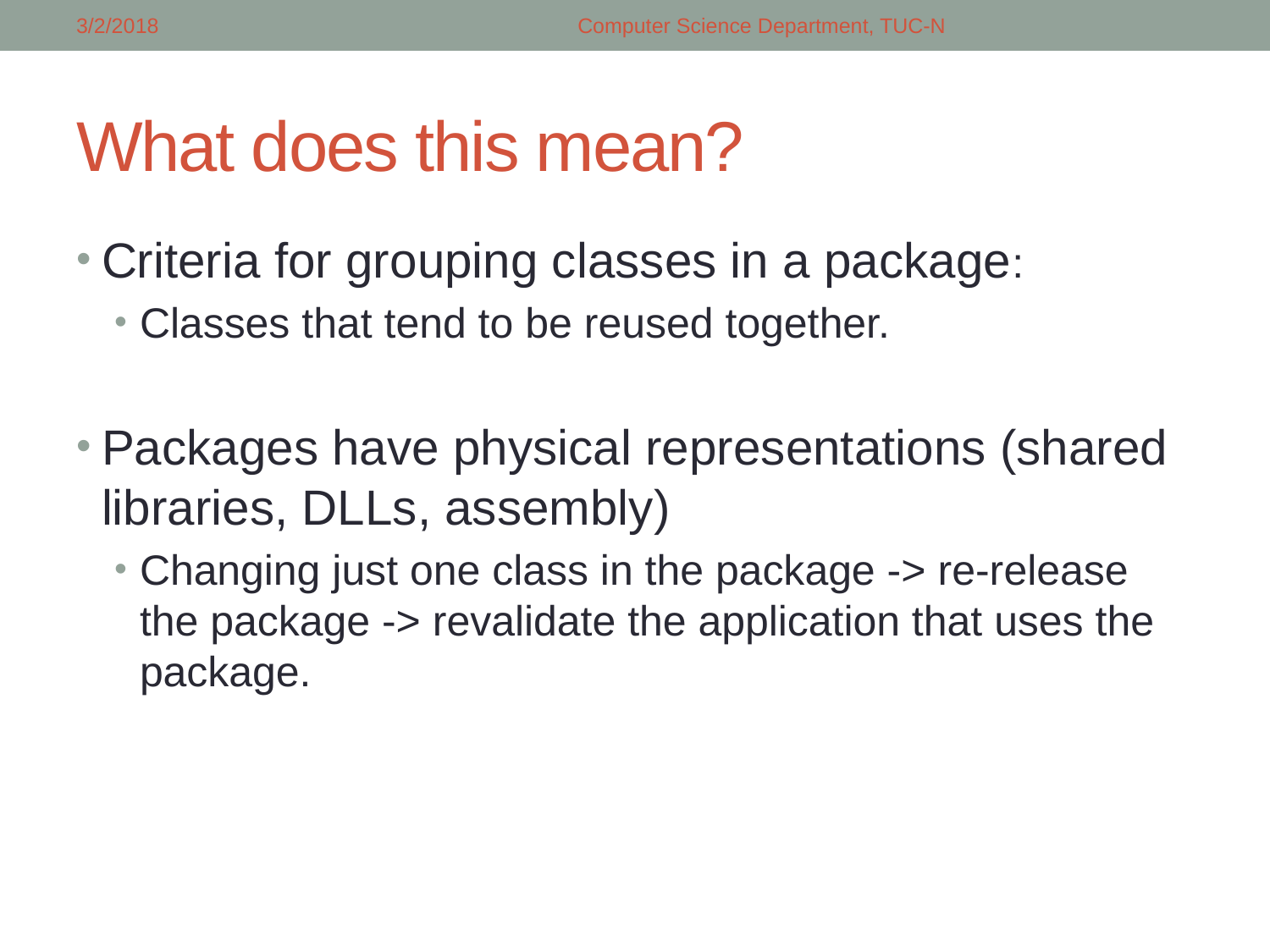

3/2/2018
Computer Science Department, TUC-N
# What does this mean?
Criteria for grouping classes in a package:
Classes that tend to be reused together.

Packages have physical representations (shared libraries, DLLs, assembly)
Changing just one class in the package -> re-release the package -> revalidate the application that uses the package.